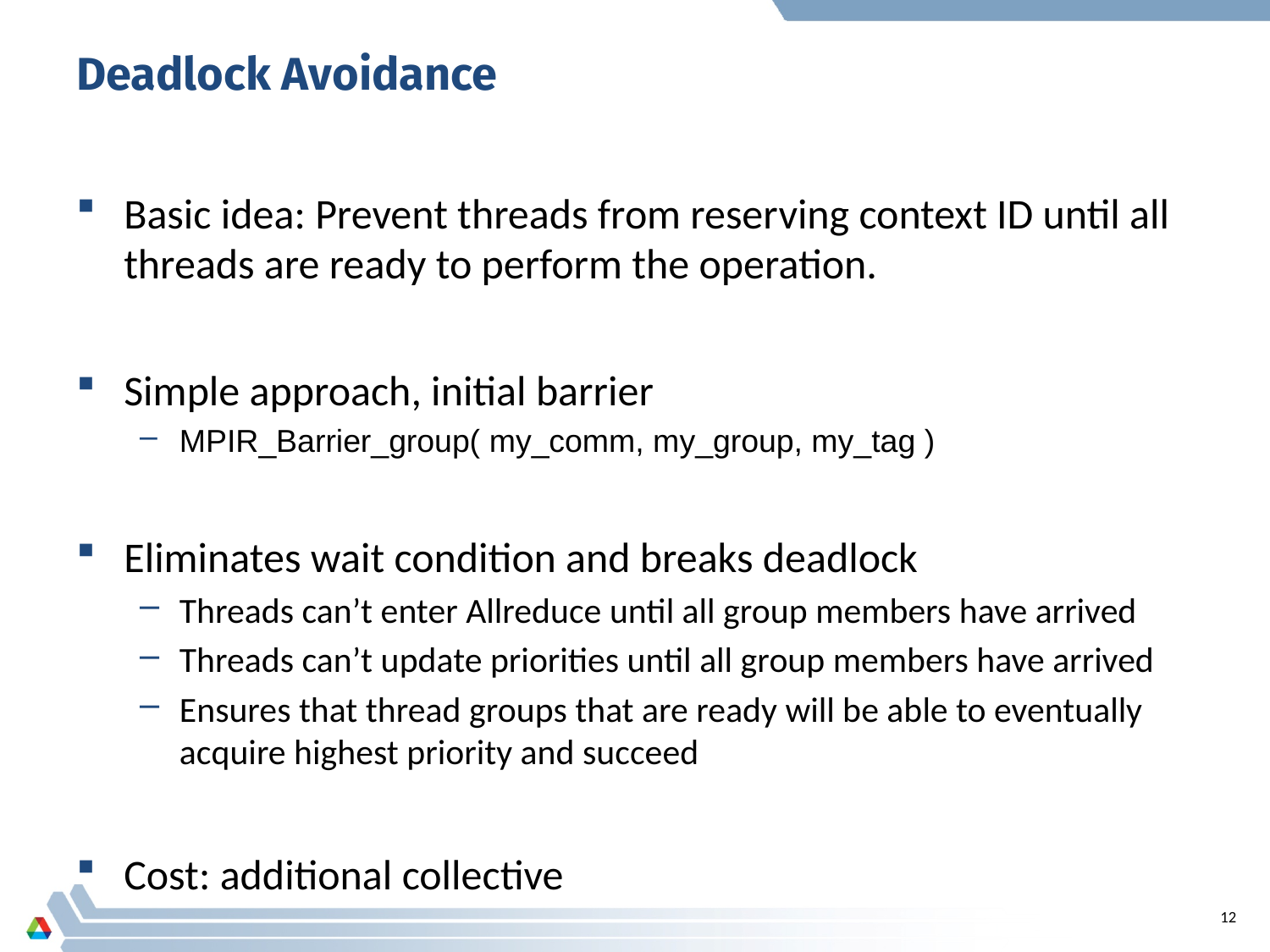

# Deadlock Avoidance
Basic idea: Prevent threads from reserving context ID until all threads are ready to perform the operation.

Simple approach, initial barrier
MPIR_Barrier_group( my_comm, my_group, my_tag )

Eliminates wait condition and breaks deadlock
Threads can’t enter Allreduce until all group members have arrived
Threads can’t update priorities until all group members have arrived
Ensures that thread groups that are ready will be able to eventually acquire highest priority and succeed

Cost: additional collective

12